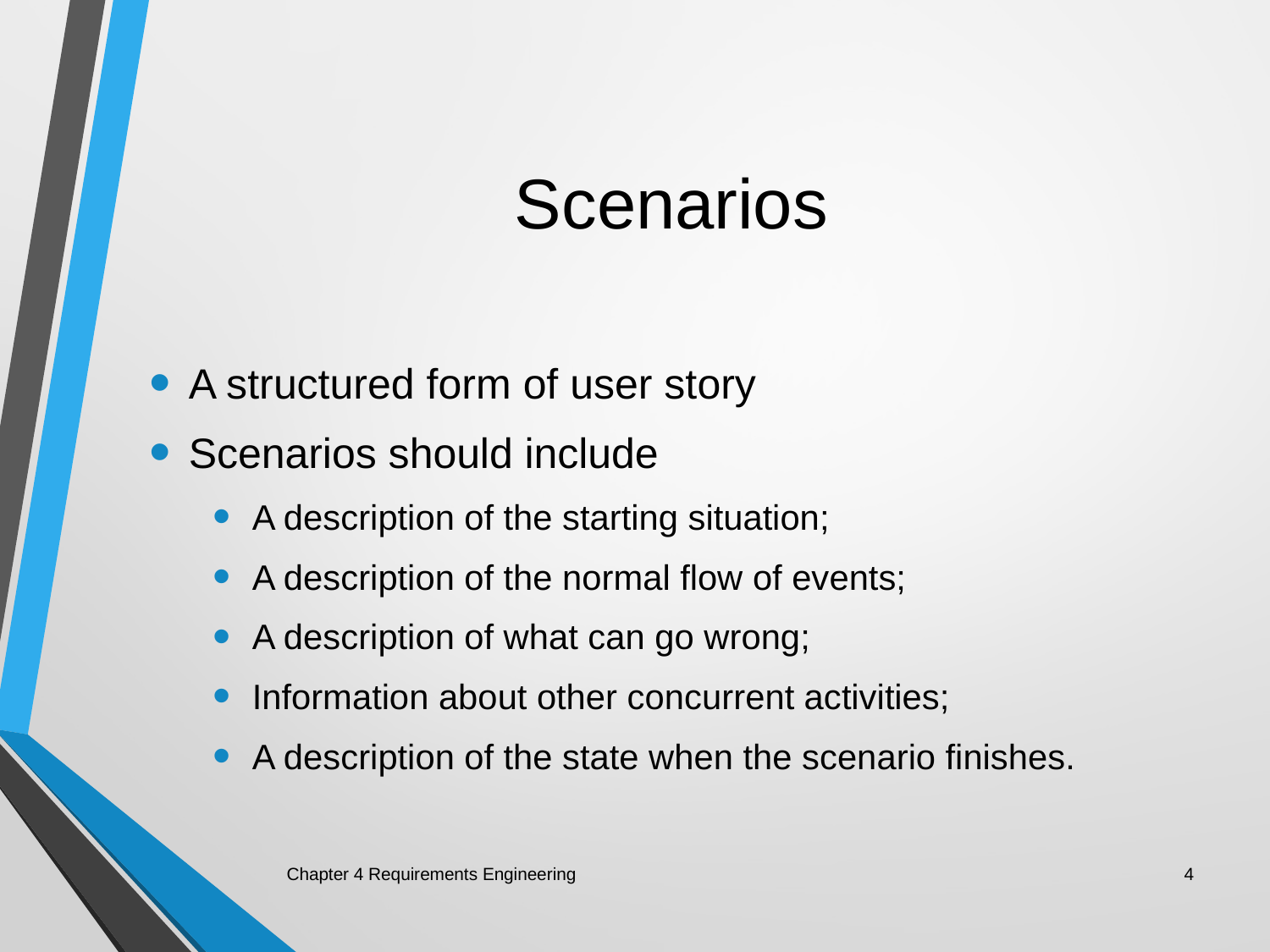

# Scenarios
A structured form of user story
Scenarios should include
A description of the starting situation;
A description of the normal flow of events;
A description of what can go wrong;
Information about other concurrent activities;
A description of the state when the scenario finishes.

Chapter 4 Requirements Engineering
4